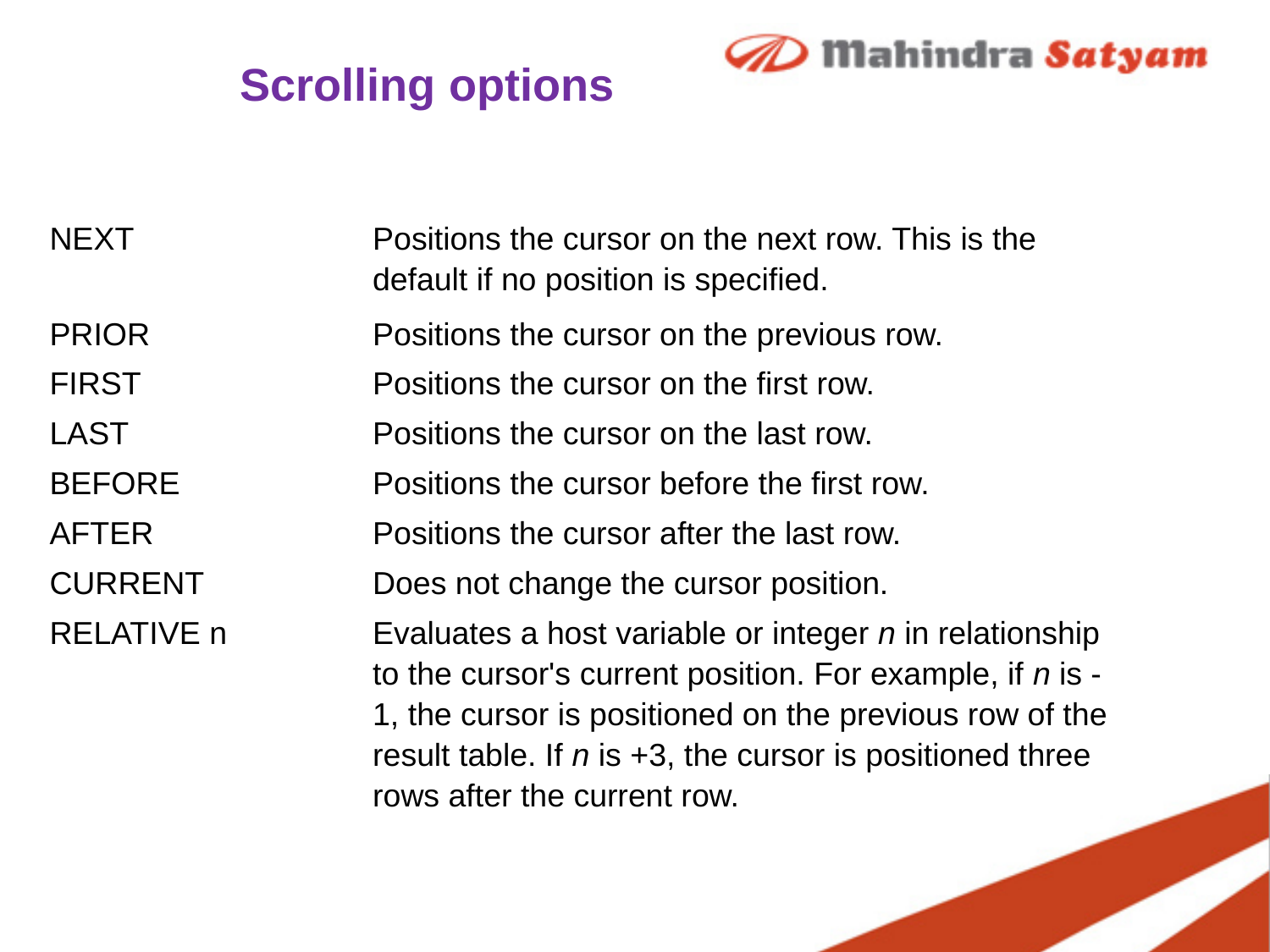

Scrolling options
| NEXT | Positions the cursor on the next row. This is the default if no position is specified. |
| --- | --- |
| PRIOR | Positions the cursor on the previous row. |
| FIRST | Positions the cursor on the first row. |
| LAST | Positions the cursor on the last row. |
| BEFORE | Positions the cursor before the first row. |
| AFTER | Positions the cursor after the last row. |
| CURRENT | Does not change the cursor position. |
| RELATIVE n | Evaluates a host variable or integer n in relationship to the cursor's current position. For example, if n is -1, the cursor is positioned on the previous row of the result table. If n is +3, the cursor is positioned three rows after the current row. |